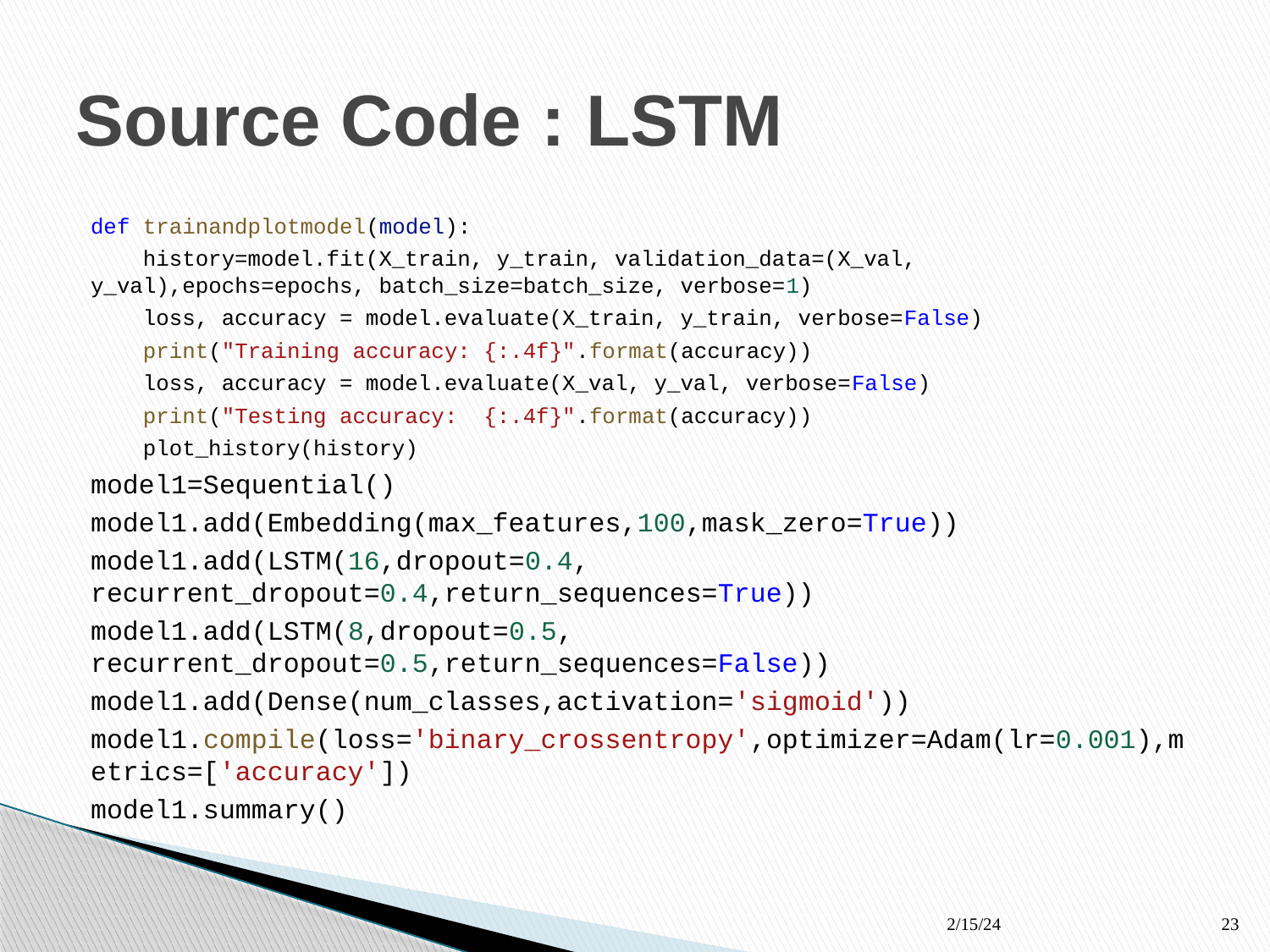

# Source Code : LSTM
def trainandplotmodel(model):
    history=model.fit(X_train, y_train, validation_data=(X_val, y_val),epochs=epochs, batch_size=batch_size, verbose=1)
    loss, accuracy = model.evaluate(X_train, y_train, verbose=False)
    print("Training accuracy: {:.4f}".format(accuracy))
    loss, accuracy = model.evaluate(X_val, y_val, verbose=False)
    print("Testing accuracy:  {:.4f}".format(accuracy))
    plot_history(history)
model1=Sequential()
model1.add(Embedding(max_features,100,mask_zero=True))
model1.add(LSTM(16,dropout=0.4, recurrent_dropout=0.4,return_sequences=True))
model1.add(LSTM(8,dropout=0.5, recurrent_dropout=0.5,return_sequences=False))
model1.add(Dense(num_classes,activation='sigmoid'))
model1.compile(loss='binary_crossentropy',optimizer=Adam(lr=0.001),metrics=['accuracy'])
model1.summary()

2/15/24
23